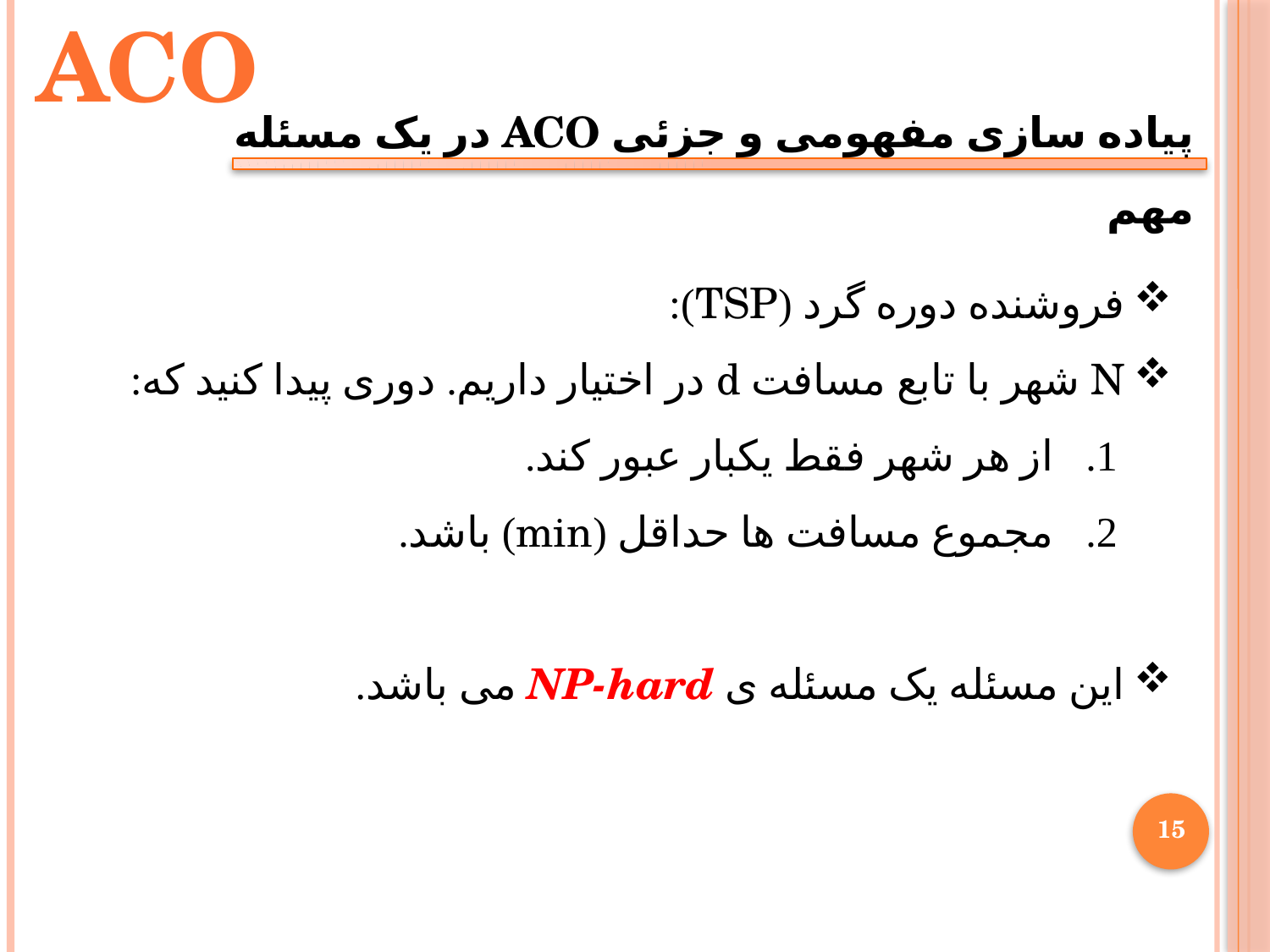

ACO
پیاده سازی مفهومی و جزئی ACO در یک مسئله مهم

فروشنده دوره گرد (TSP):
N شهر با تابع مسافت d در اختیار داریم. دوری پیدا کنید که:
از هر شهر فقط یکبار عبور کند.
مجموع مسافت ها حداقل (min) باشد.

این مسئله یک مسئله ی NP-hard می باشد.
15